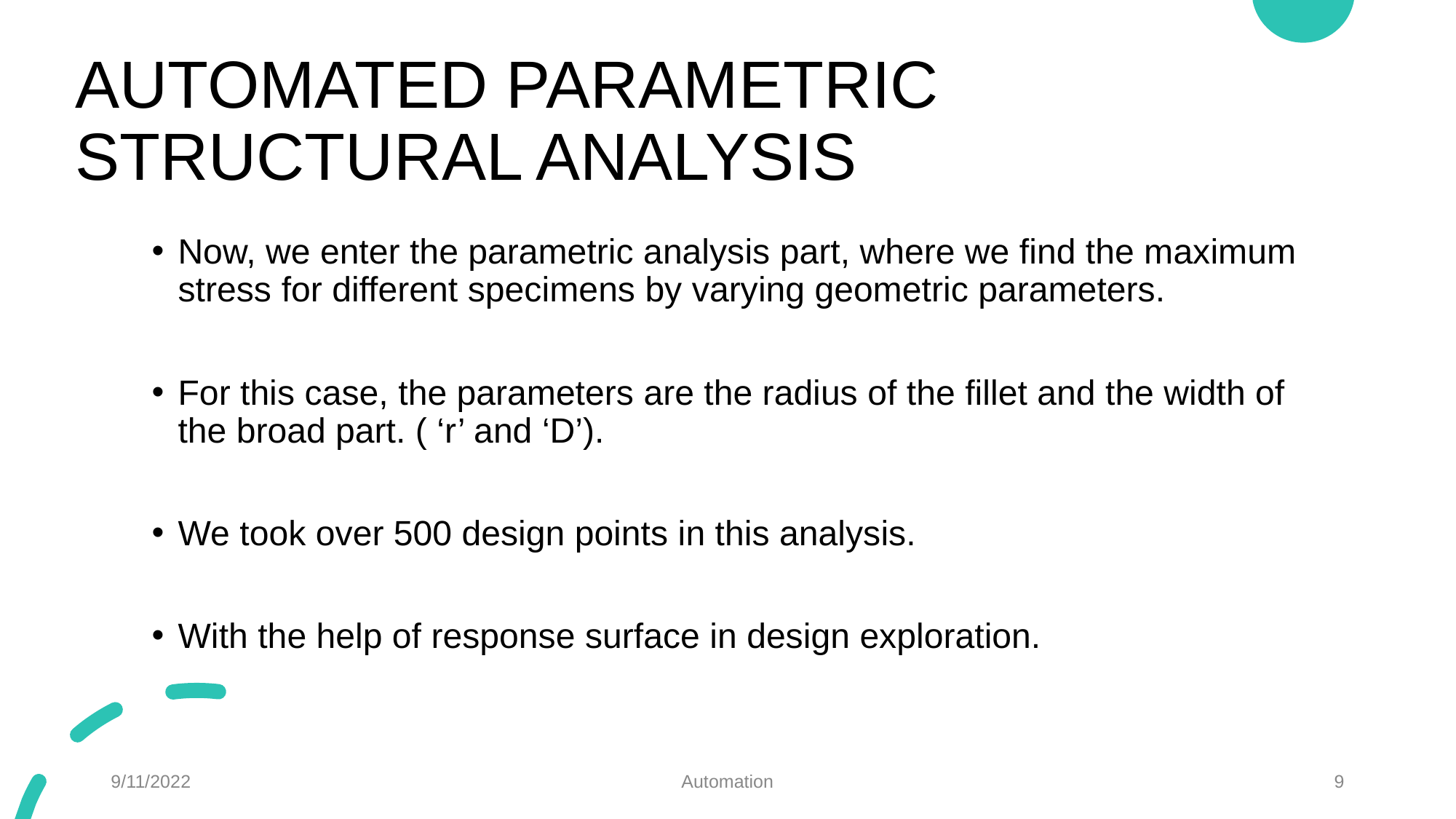

# AUTOMATED PARAMETRIC STRUCTURAL ANALYSIS
Now, we enter the parametric analysis part, where we find the maximum stress for different specimens by varying geometric parameters.

For this case, the parameters are the radius of the fillet and the width of the broad part. ( ‘r’ and ‘D’).

We took over 500 design points in this analysis.

With the help of response surface in design exploration.

9/11/2022
Automation
9